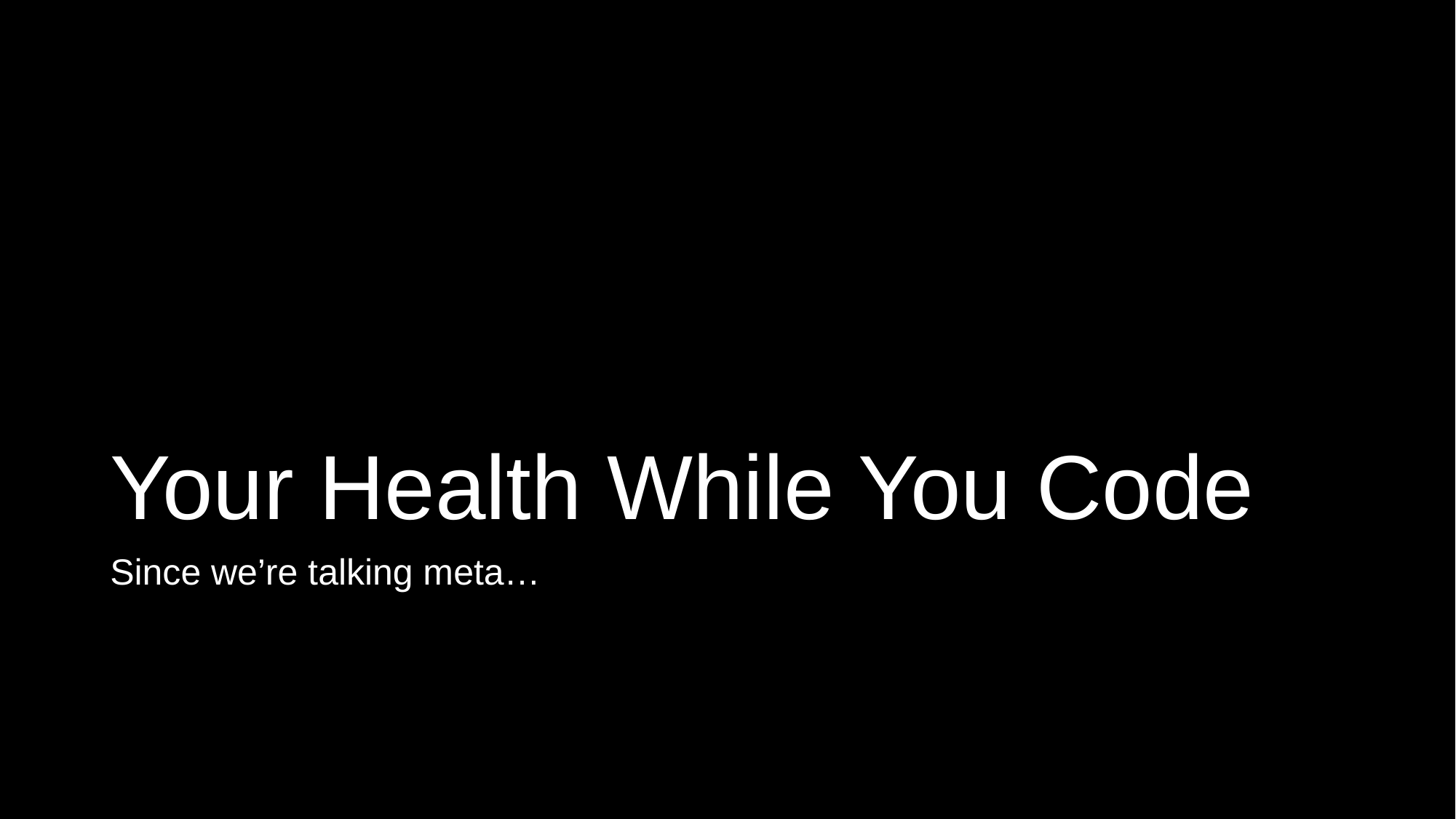

# Your Health While You Code
Since we’re talking meta…